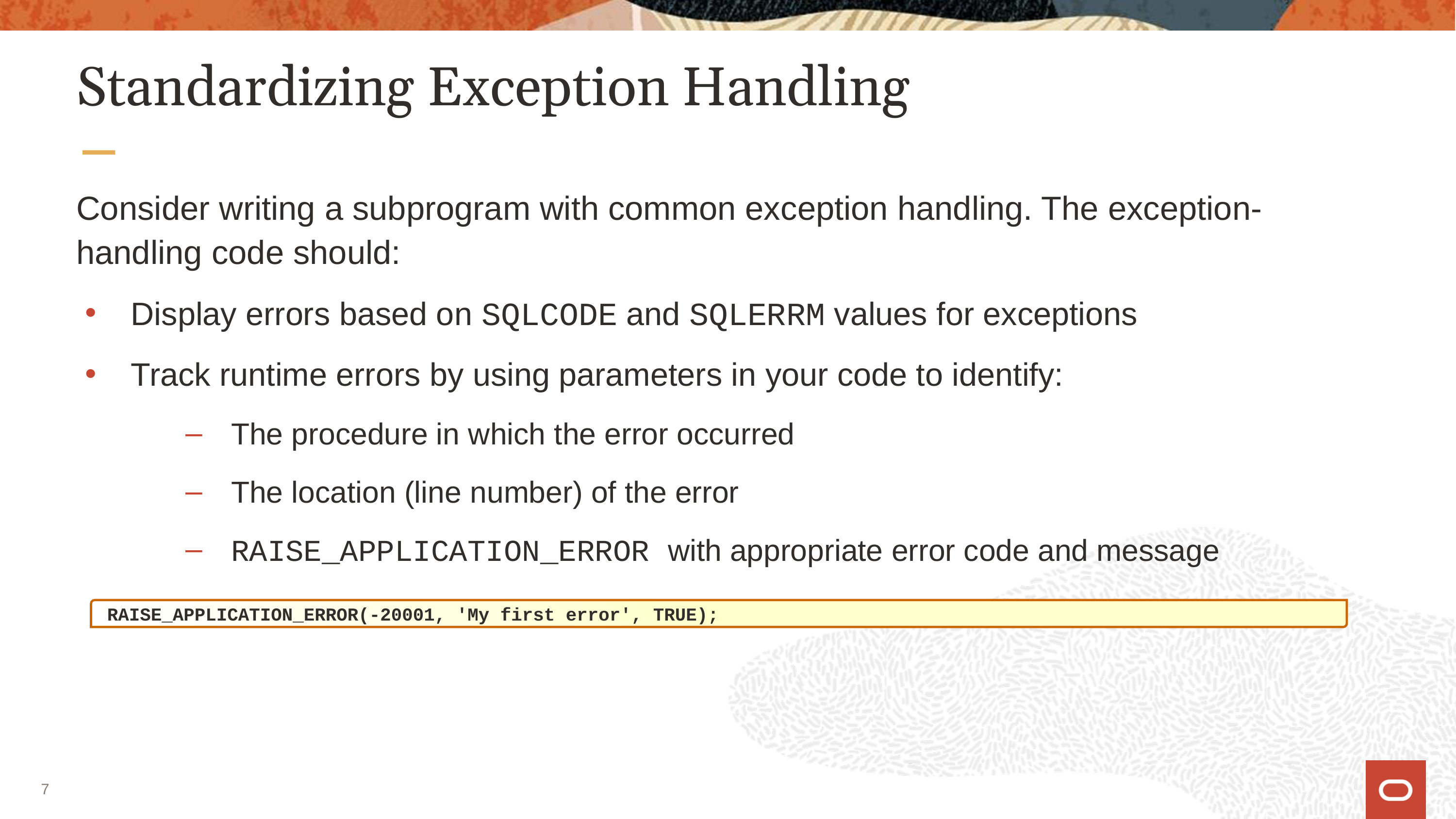

# Standardizing Exception Handling
Consider writing a subprogram with common exception handling. The exception-handling code should:
Display errors based on SQLCODE and SQLERRM values for exceptions
Track runtime errors by using parameters in your code to identify:
The procedure in which the error occurred
The location (line number) of the error
RAISE_APPLICATION_ERROR with appropriate error code and message

RAISE_APPLICATION_ERROR(-20001, 'My first error', TRUE);